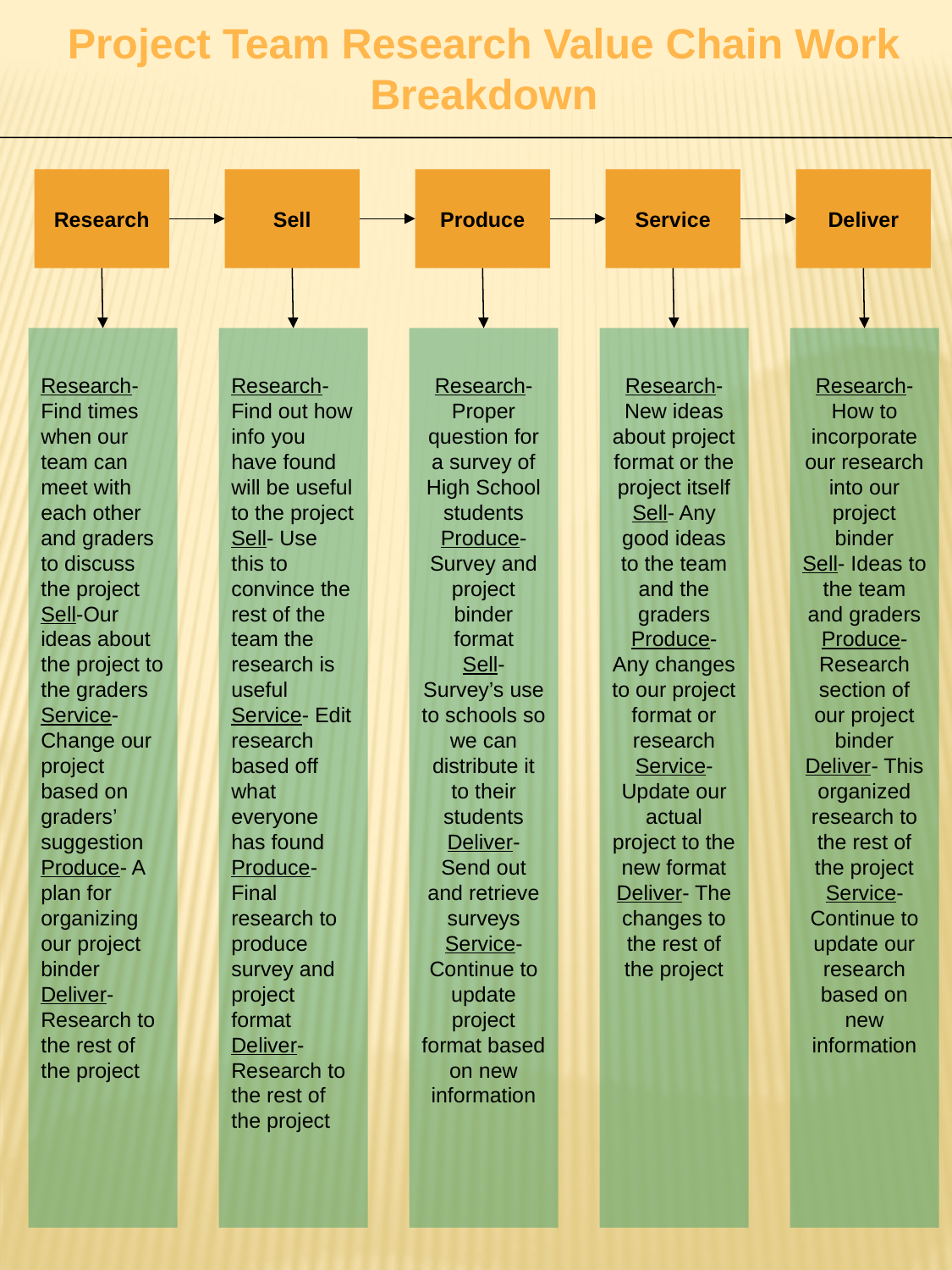

Project Team Research Value Chain Work Breakdown

Research
Sell
Produce
Service
Deliver
Research- Find times when our team can meet with each other and graders to discuss the project
Sell-Our ideas about the project to the graders
Service- Change our project based on graders’ suggestion
Produce- A plan for organizing our project binder
Deliver- Research to the rest of the project

Research- Find out how info you have found will be useful to the project
Sell- Use this to convince the rest of the team the research is useful
Service- Edit research based off what everyone has found
Produce- Final research to produce survey and project format
Deliver- Research to the rest of the project

Research- Proper question for a survey of High School students
Produce- Survey and project binder format
Sell- Survey’s use to schools so we can distribute it to their students
Deliver- Send out and retrieve surveys
Service- Continue to update project format based on new information

Research- New ideas about project format or the project itself
Sell- Any good ideas to the team and the graders
Produce- Any changes to our project format or research
Service- Update our actual project to the new format
Deliver- The changes to the rest of the project

Research- How to incorporate our research into our project binder
Sell- Ideas to the team and graders
Produce- Research section of our project binder
Deliver- This organized research to the rest of the project
Service- Continue to update our research based on new information